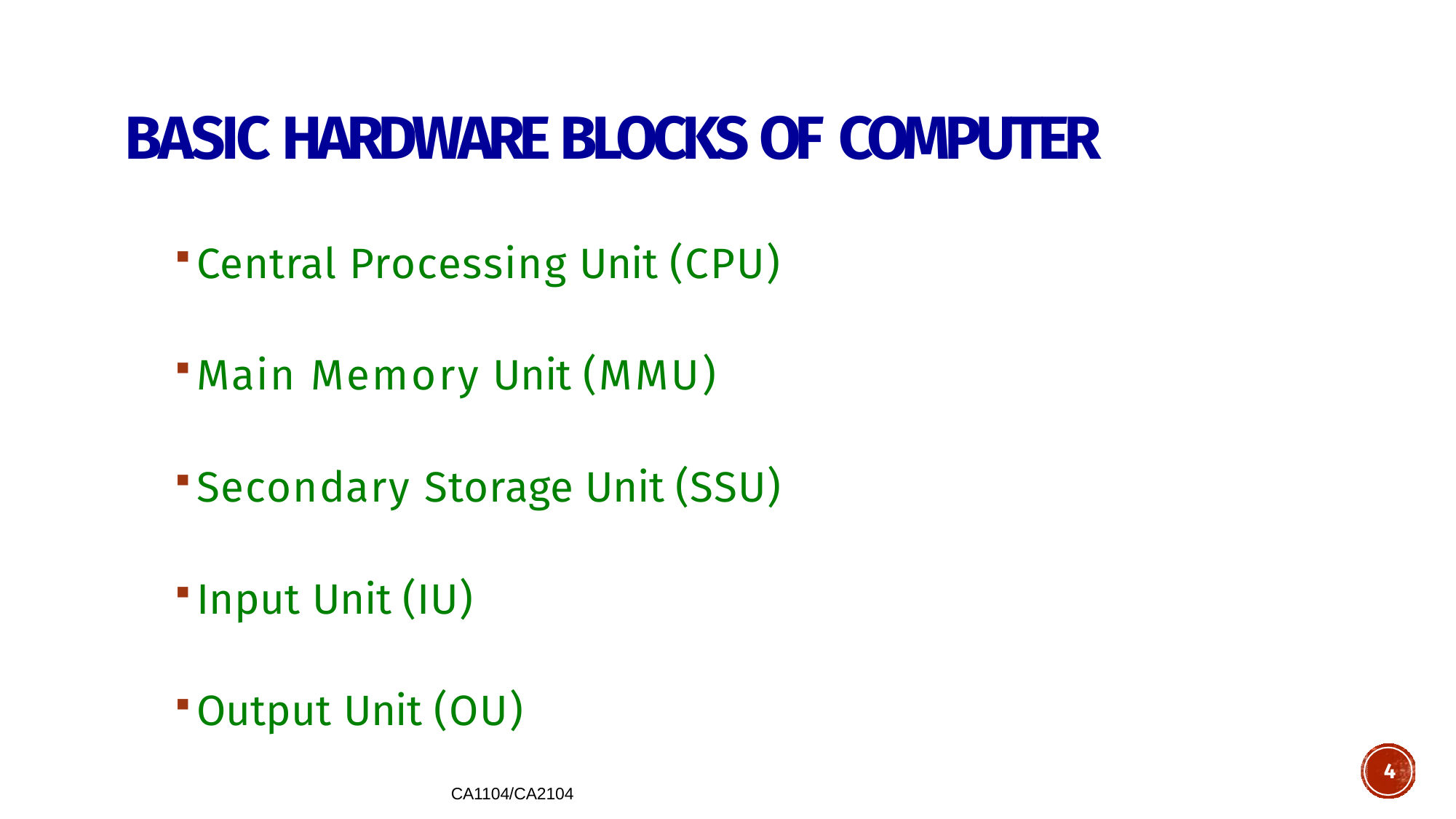

# BASIC HARDWARE BLOCKS OF COMPUTER
Central Processing Unit (CPU)

Main Memory Unit (MMU)

Secondary Storage Unit (SSU)

Input Unit (IU)

Output Unit (OU)
4
CA1104/CA2104